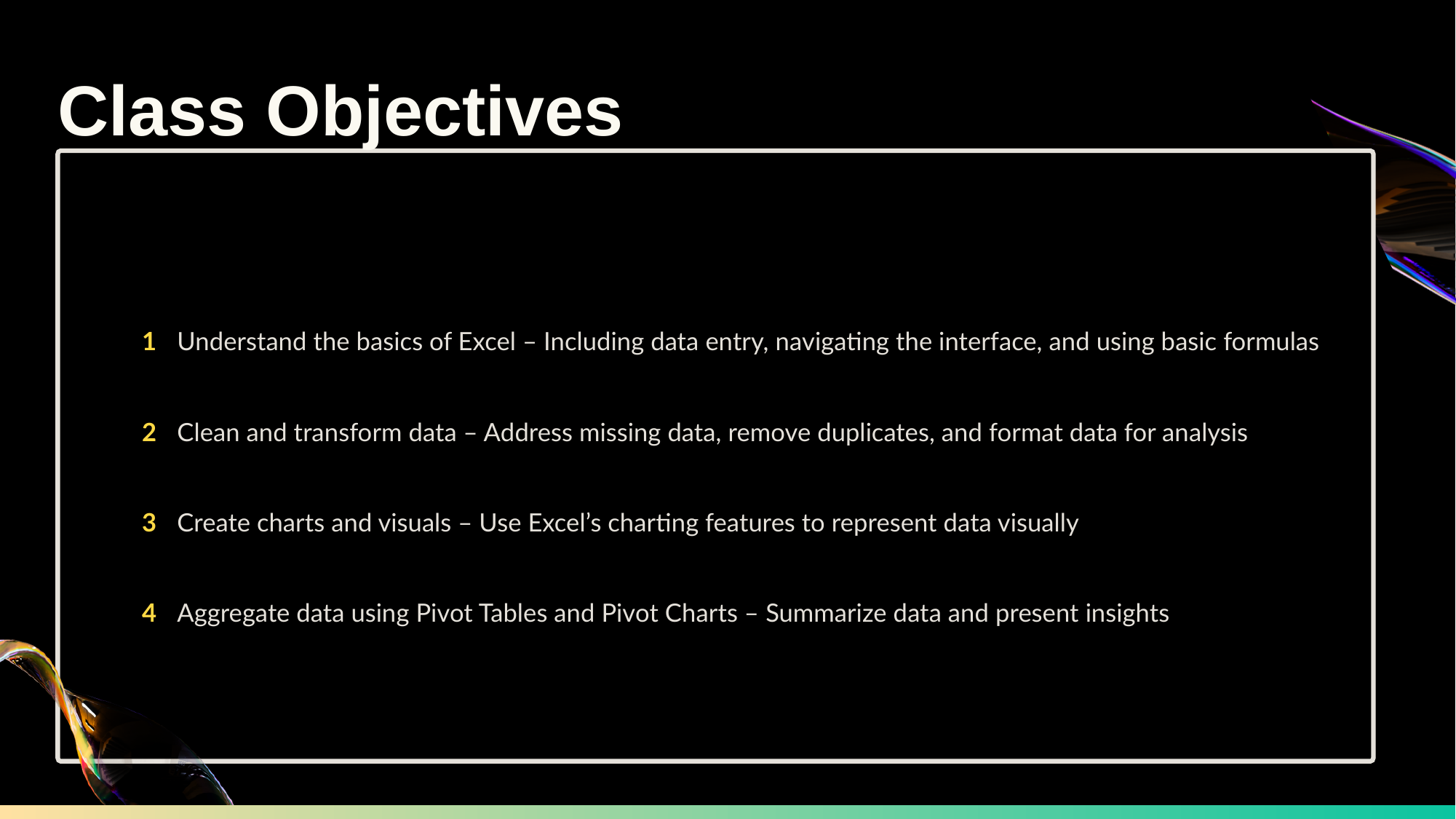

Class Objectives

1
Understand the basics of Excel – Including data entry, navigating the interface, and using basic formulas
2
Clean and transform data – Address missing data, remove duplicates, and format data for analysis
3
Create charts and visuals – Use Excel’s charting features to represent data visually
4
Aggregate data using Pivot Tables and Pivot Charts – Summarize data and present insights